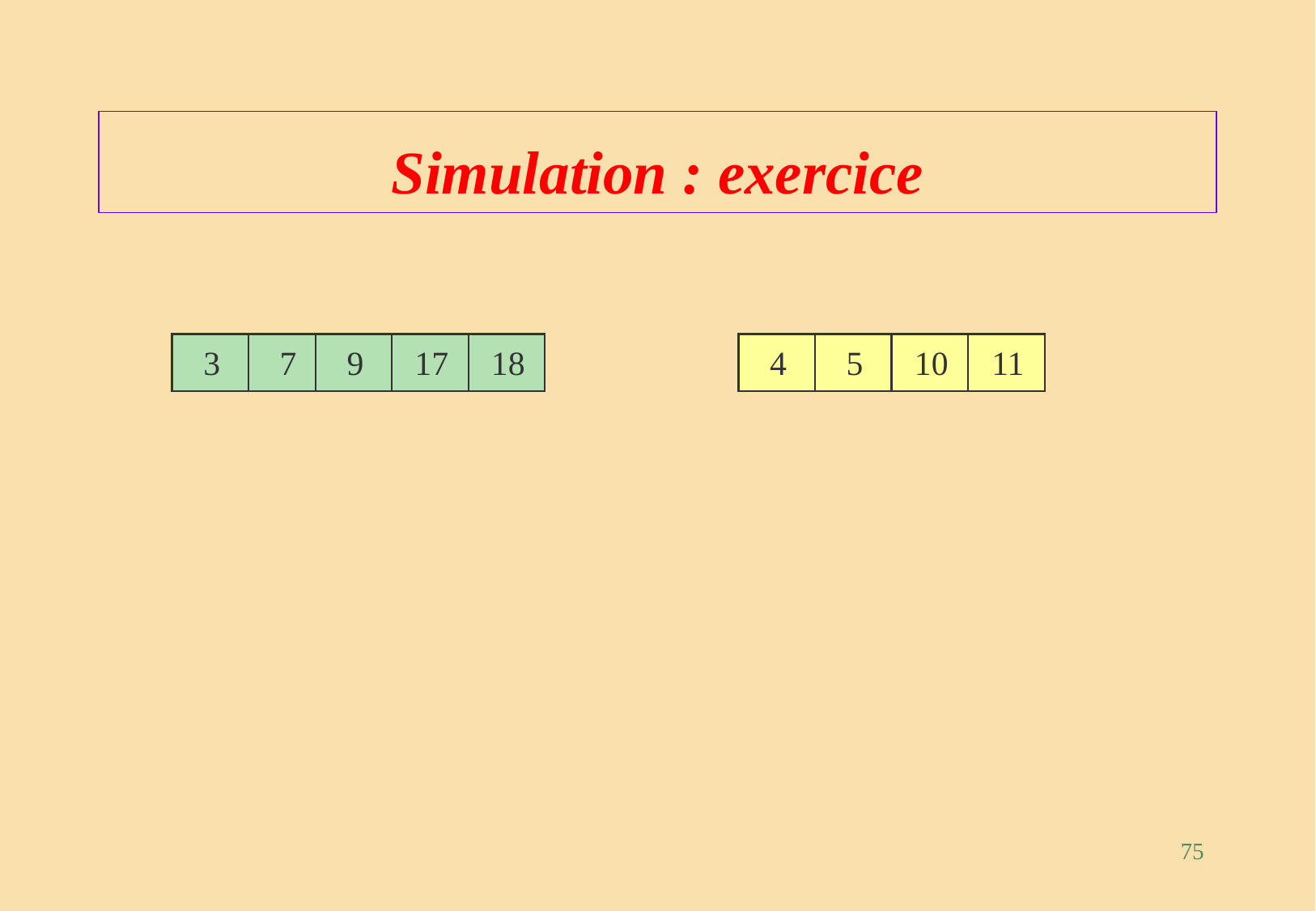

# Simulation : exercice

3

7

9

17

18

4

5

10

11
75